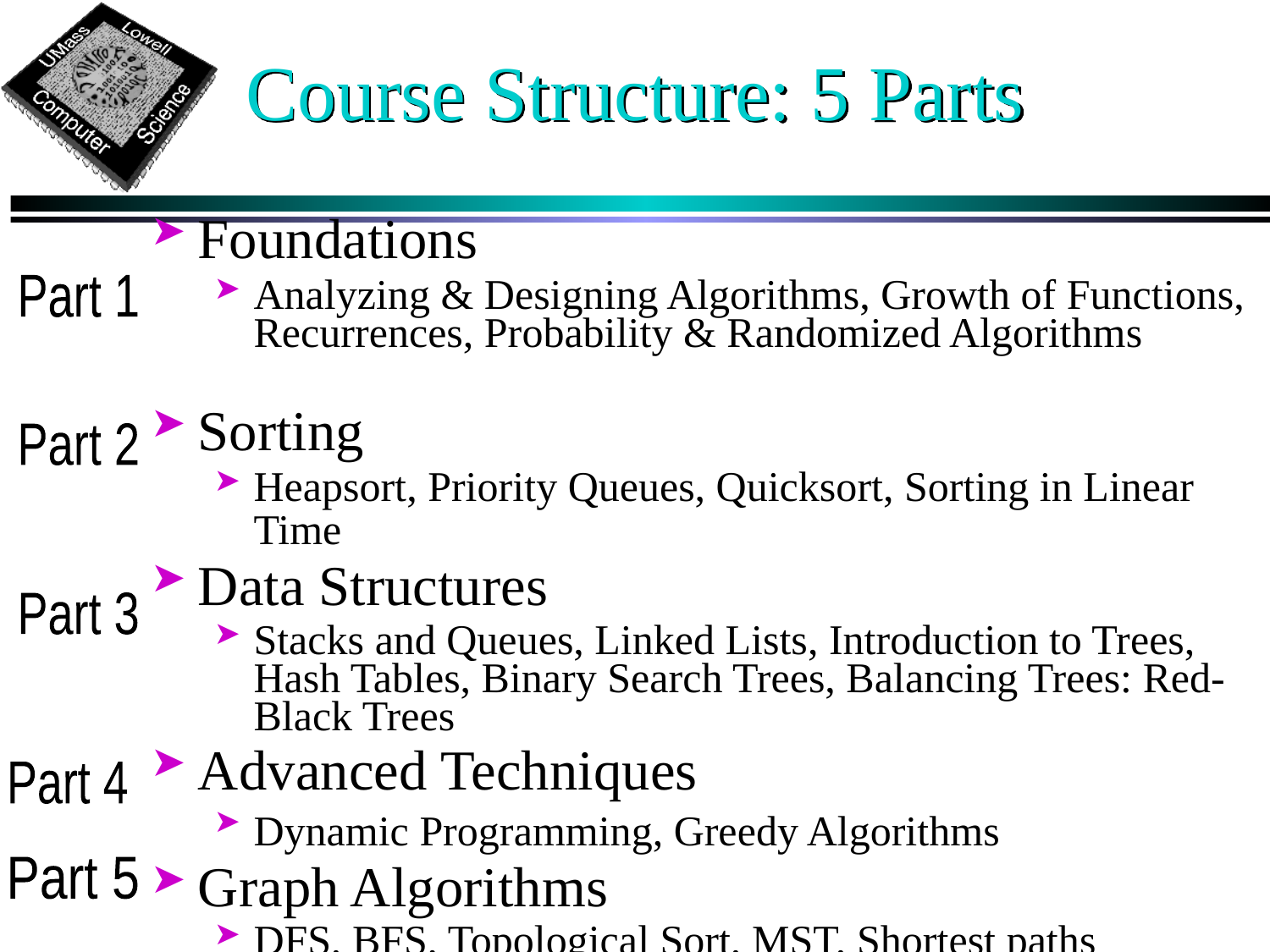

# Course Structure: 5 Parts
Foundations
Analyzing & Designing Algorithms, Growth of Functions, Recurrences, Probability & Randomized Algorithms
Sorting
Heapsort, Priority Queues, Quicksort, Sorting in Linear Time
Data Structures
Stacks and Queues, Linked Lists, Introduction to Trees, Hash Tables, Binary Search Trees, Balancing Trees: Red-Black Trees
Advanced Techniques
Dynamic Programming, Greedy Algorithms
Graph Algorithms
DFS, BFS, Topological Sort, MST, Shortest paths
Part 1
Part 2
Part 3
Part 4
Part 5